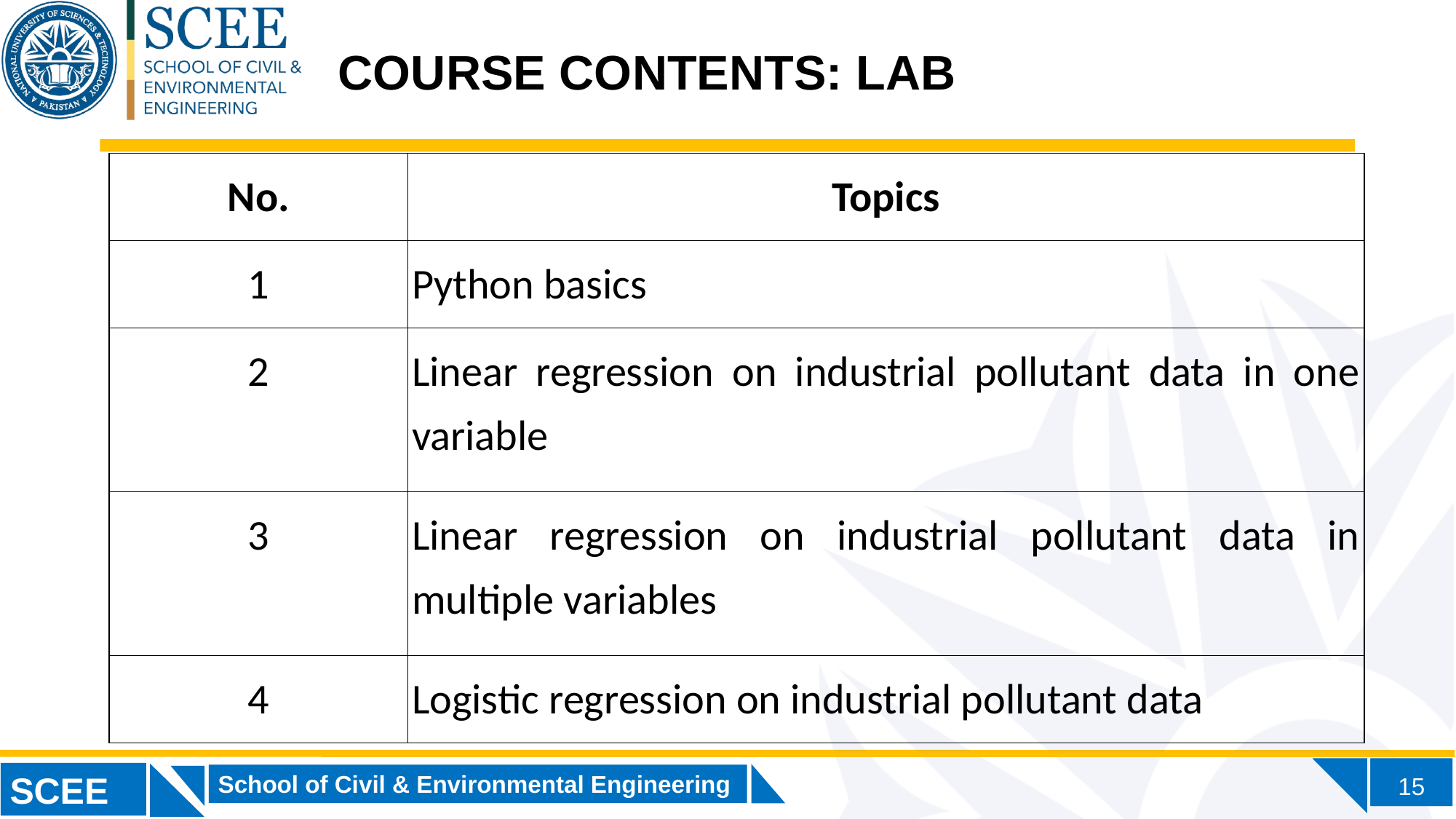

COURSE CONTENTS: LAB
| No. | Topics |
| --- | --- |
| 1 | Python basics |
| 2 | Linear regression on industrial pollutant data in one variable |
| 3 | Linear regression on industrial pollutant data in multiple variables |
| 4 | Logistic regression on industrial pollutant data |